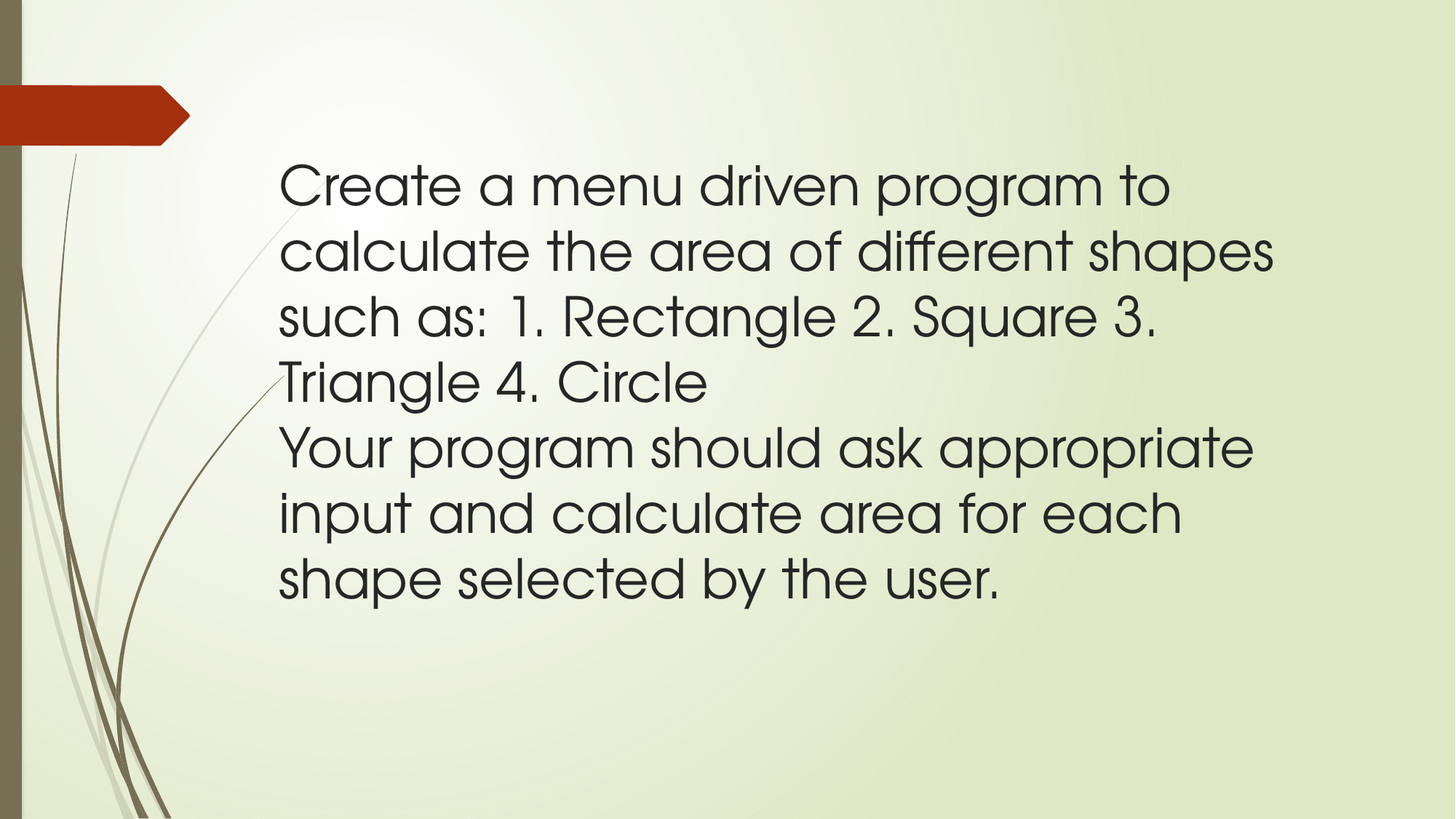

# Create a menu driven program to calculate the area of different shapes such as: 1. Rectangle 2. Square 3. Triangle 4. Circle Your program should ask appropriate input and calculate area for each shape selected by the user.